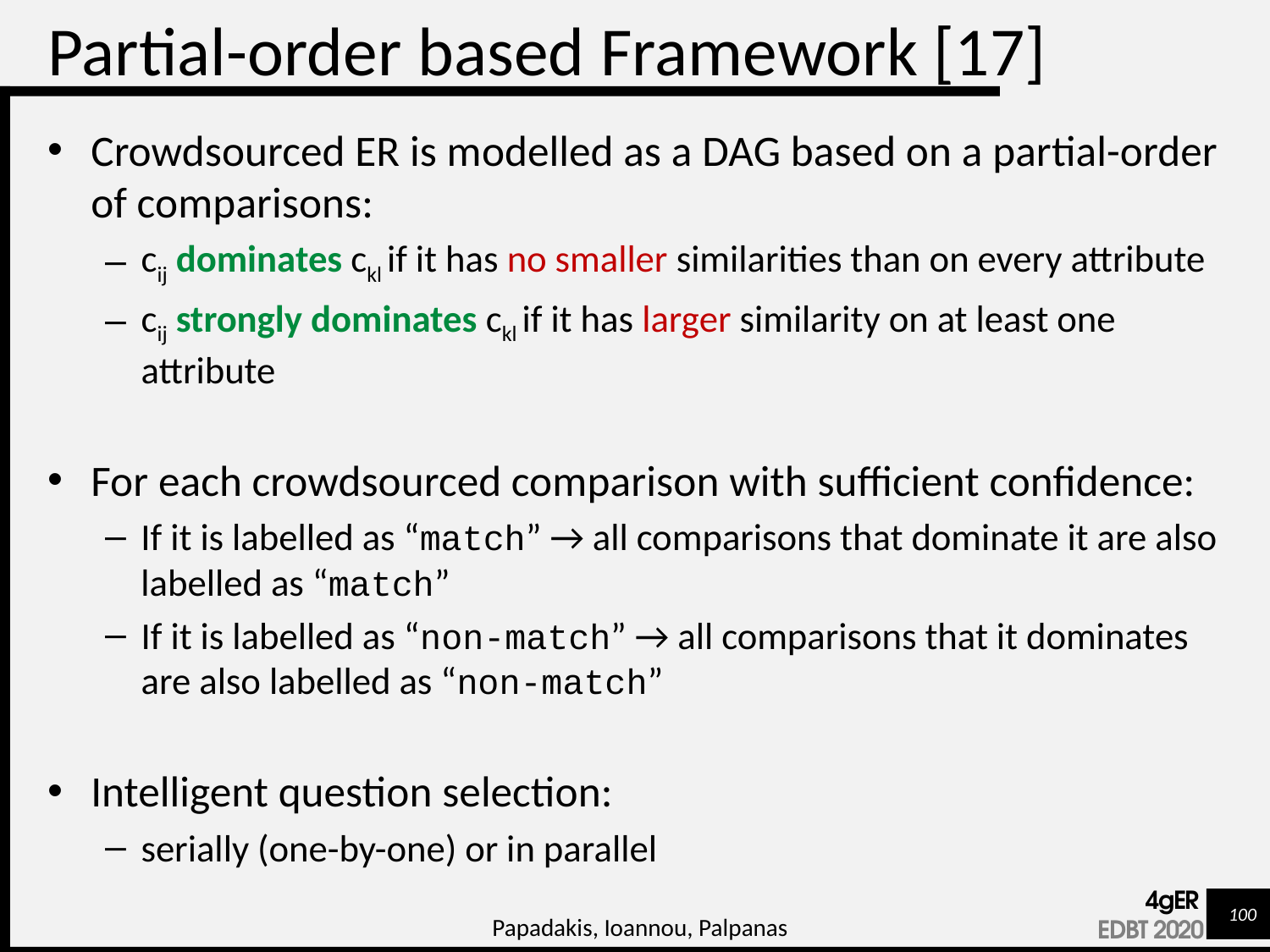

# Partial-order based Framework [17]
Crowdsourced ER is modelled as a DAG based on a partial-order of comparisons:
cij dominates ckl if it has no smaller similarities than on every attribute
cij strongly dominates ckl if it has larger similarity on at least one attribute

For each crowdsourced comparison with sufficient confidence:
If it is labelled as “match” → all comparisons that dominate it are also labelled as “match”
If it is labelled as “non-match” → all comparisons that it dominates are also labelled as “non-match”

Intelligent question selection:
serially (one-by-one) or in parallel

Papadakis, Ioannou, Palpanas